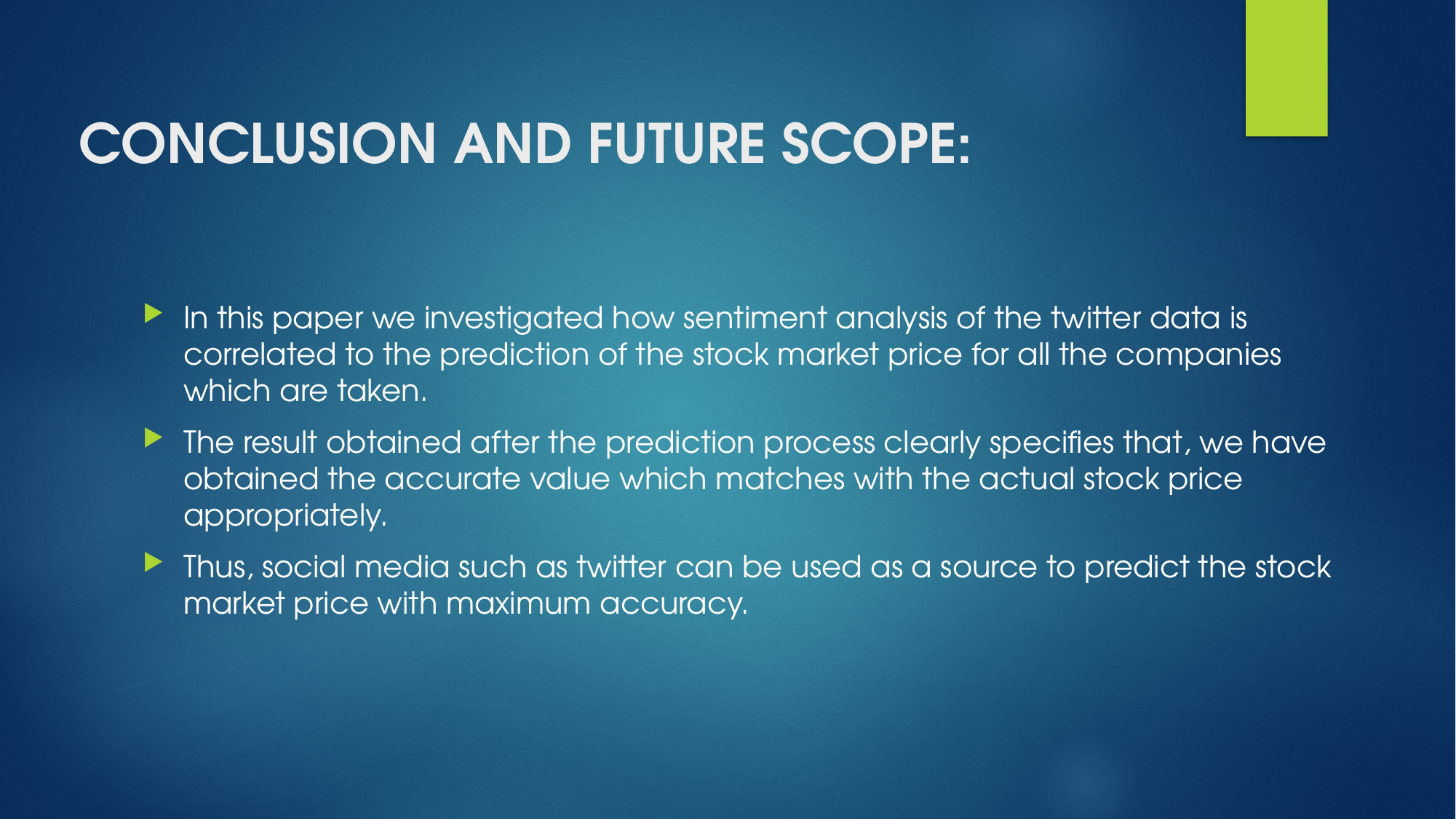

# CONCLUSION AND FUTURE SCOPE:
In this paper we investigated how sentiment analysis of the twitter data is correlated to the prediction of the stock market price for all the companies which are taken.
The result obtained after the prediction process clearly specifies that, we have obtained the accurate value which matches with the actual stock price appropriately.
Thus, social media such as twitter can be used as a source to predict the stock market price with maximum accuracy.